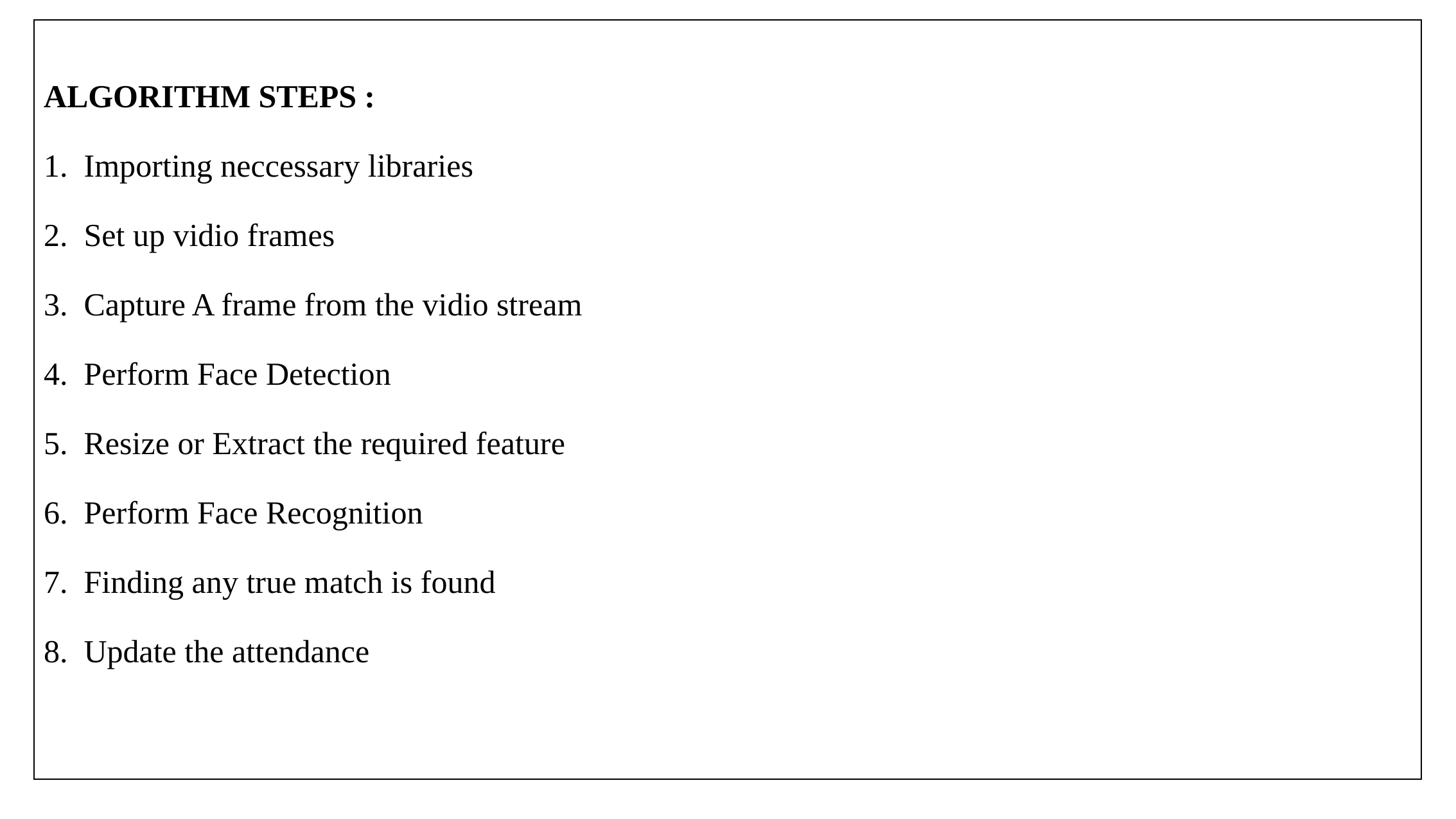

# ALGORITHM STEPS : 1.  Importing neccessary libraries 2.  Set up vidio frames 3.  Capture A frame from the vidio stream 4.  Perform Face Detection 5.  Resize or Extract the required feature 6.  Perform Face Recognition 7.  Finding any true match is found 8.  Update the attendance